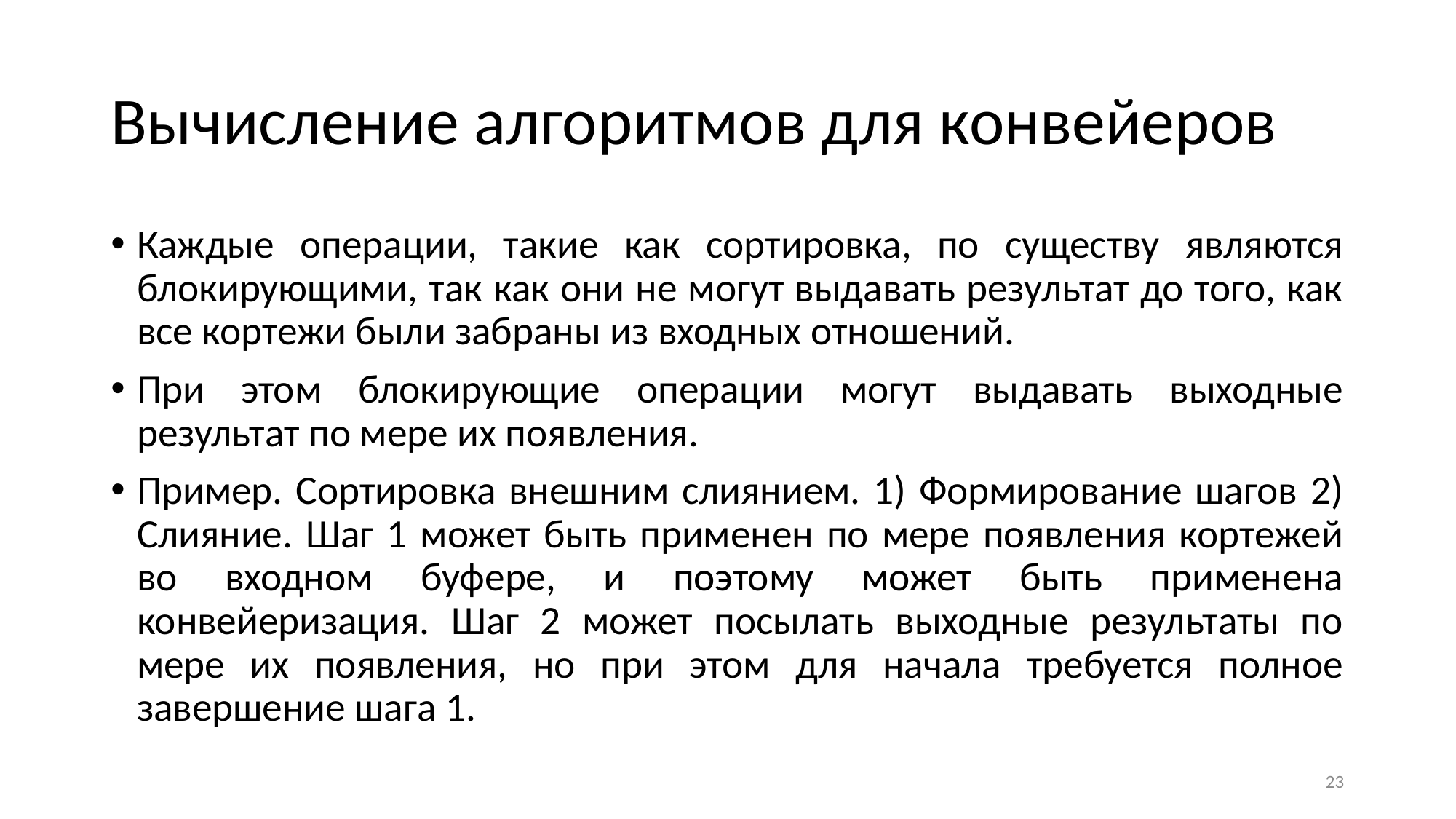

# Вычисление алгоритмов для конвейеров
Каждые операции, такие как сортировка, по существу являются блокирующими, так как они не могут выдавать результат до того, как все кортежи были забраны из входных отношений.
При этом блокирующие операции могут выдавать выходные результат по мере их появления.
Пример. Сортировка внешним слиянием. 1) Формирование шагов 2) Слияние. Шаг 1 может быть применен по мере появления кортежей во входном буфере, и поэтому может быть применена конвейеризация. Шаг 2 может посылать выходные результаты по мере их появления, но при этом для начала требуется полное завершение шага 1.
23